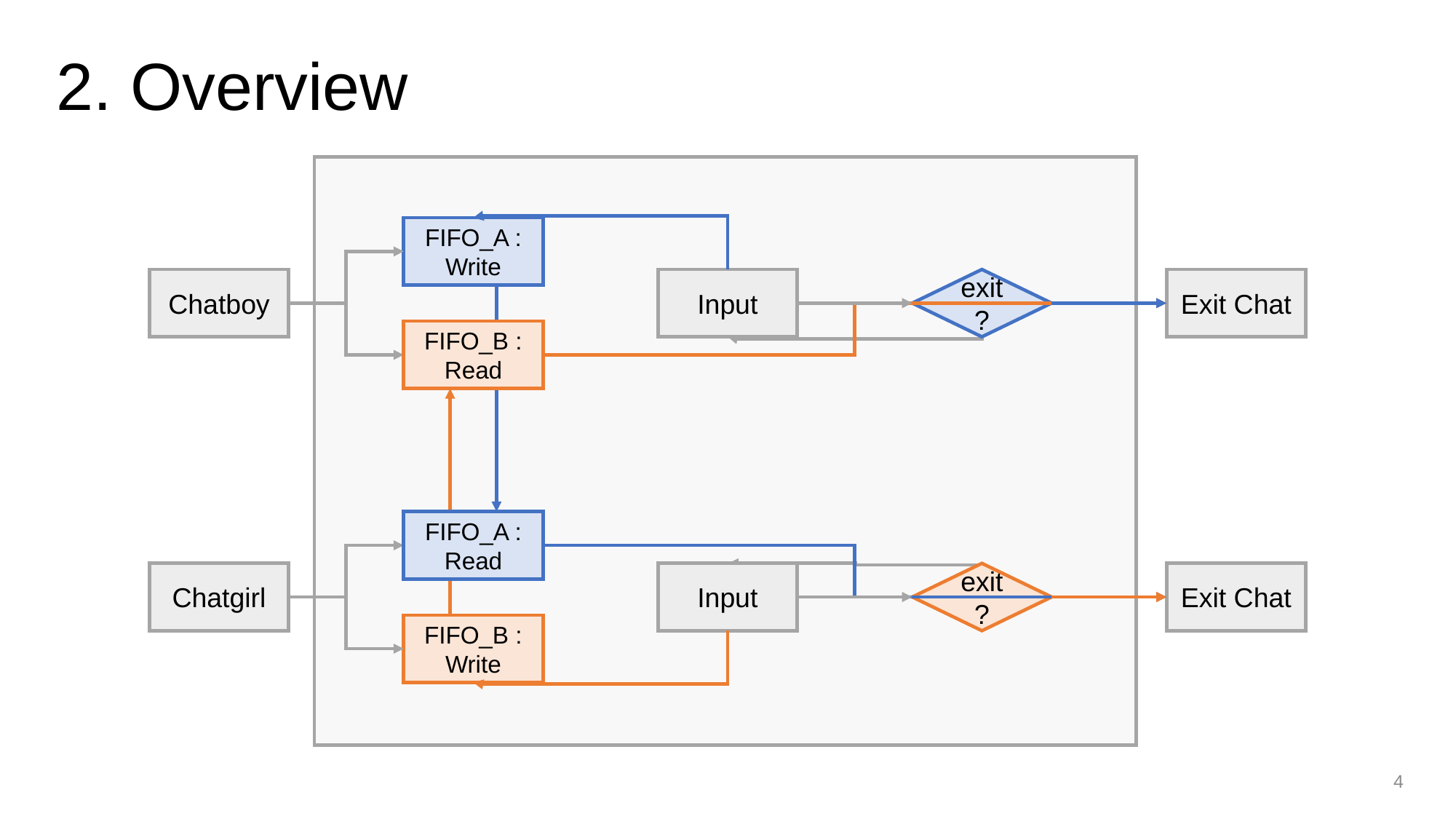

# 2. Overview

FIFO_A : Write
Chatboy
Input
exit?
Exit Chat
FIFO_B : Read
FIFO_A : Read
Input
Exit Chat
exit?
Chatgirl
FIFO_B : Write
4